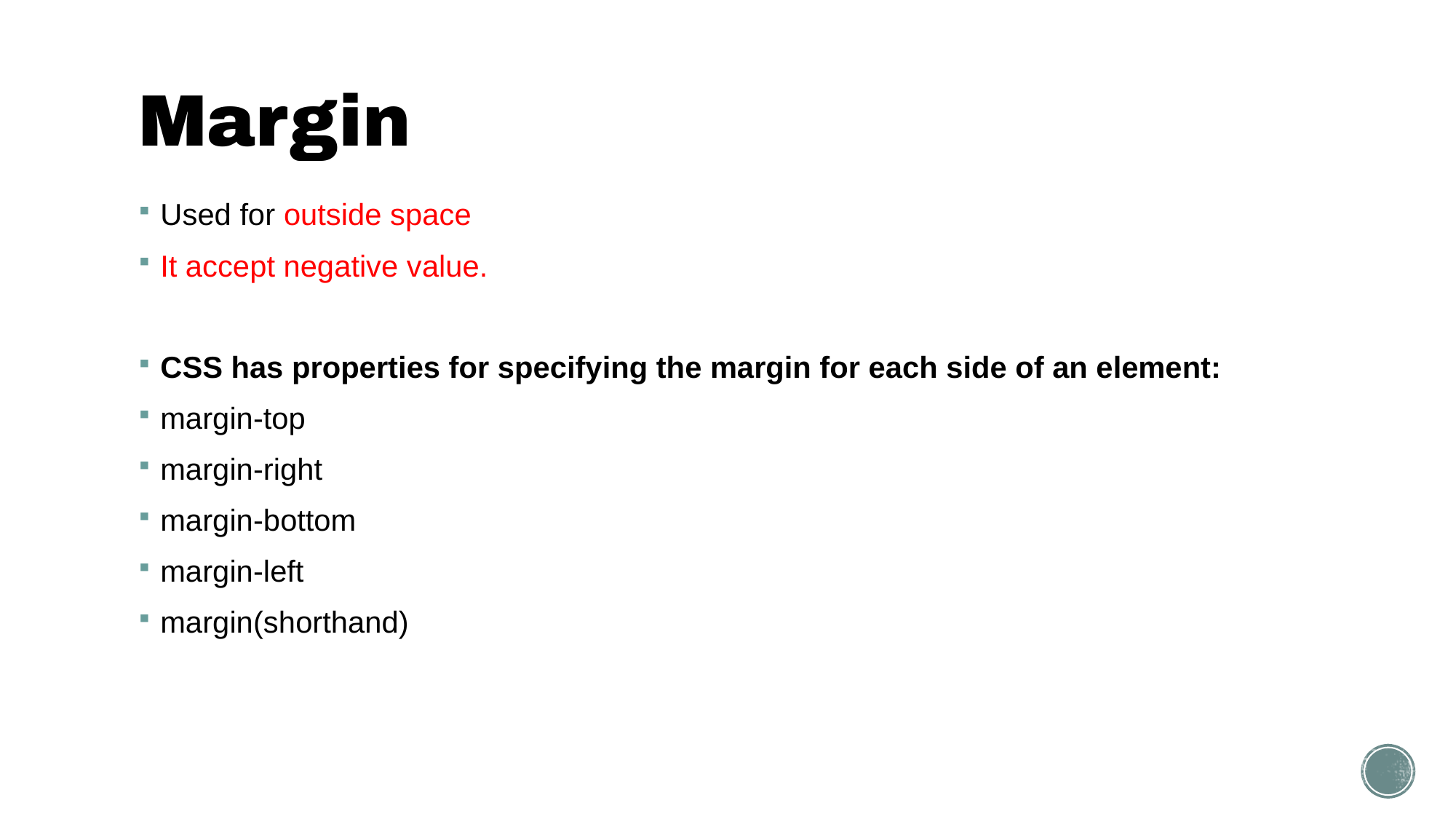

# Margin
Used for outside space
It accept negative value.

CSS has properties for specifying the margin for each side of an element:
margin-top
margin-right
margin-bottom
margin-left
margin(shorthand)